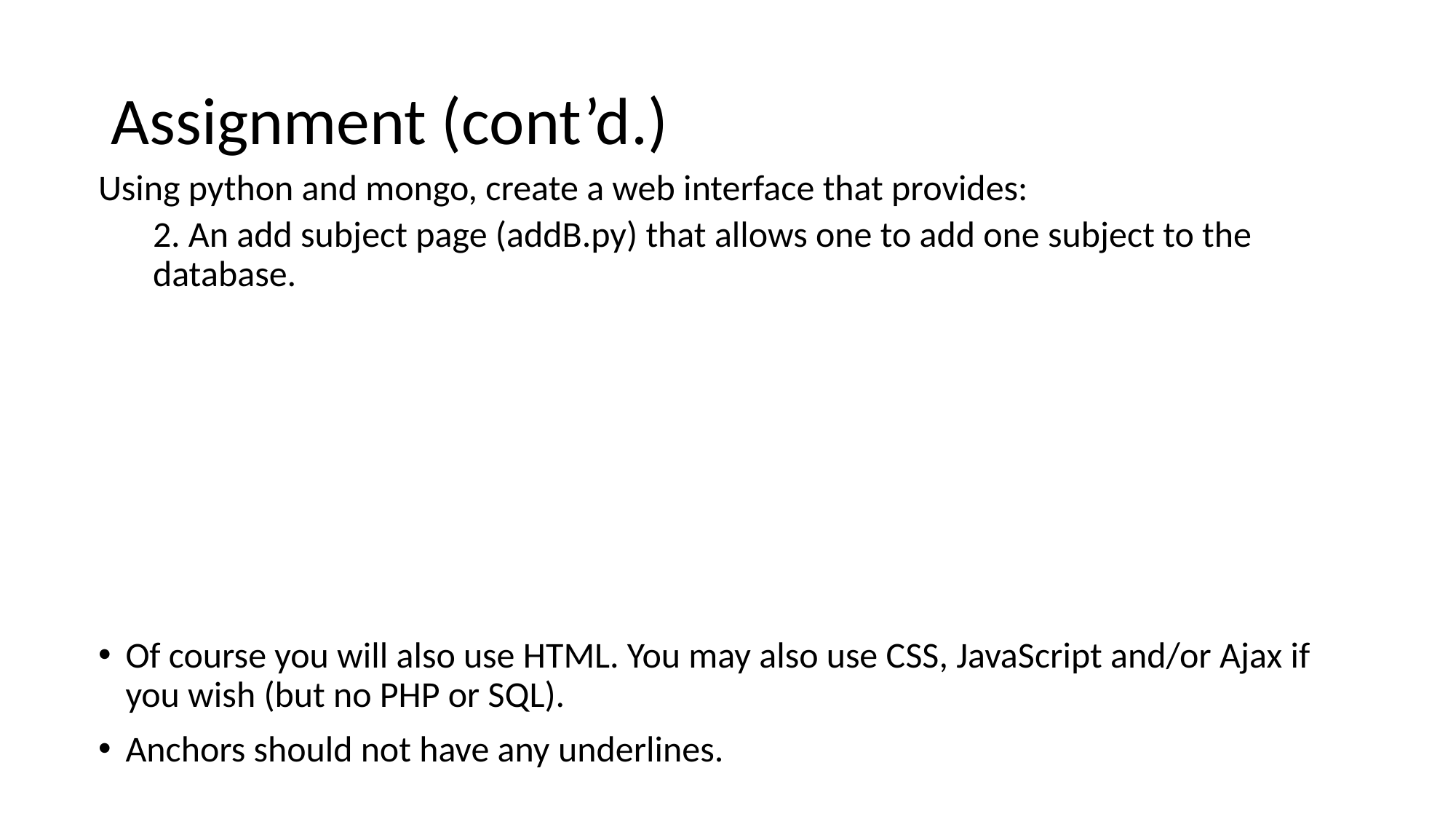

# Assignment (cont’d.)
Using python and mongo, create a web interface that provides:
2. An add subject page (addB.py) that allows one to add one subject to the database.

Of course you will also use HTML. You may also use CSS, JavaScript and/or Ajax if you wish (but no PHP or SQL).
Anchors should not have any underlines.